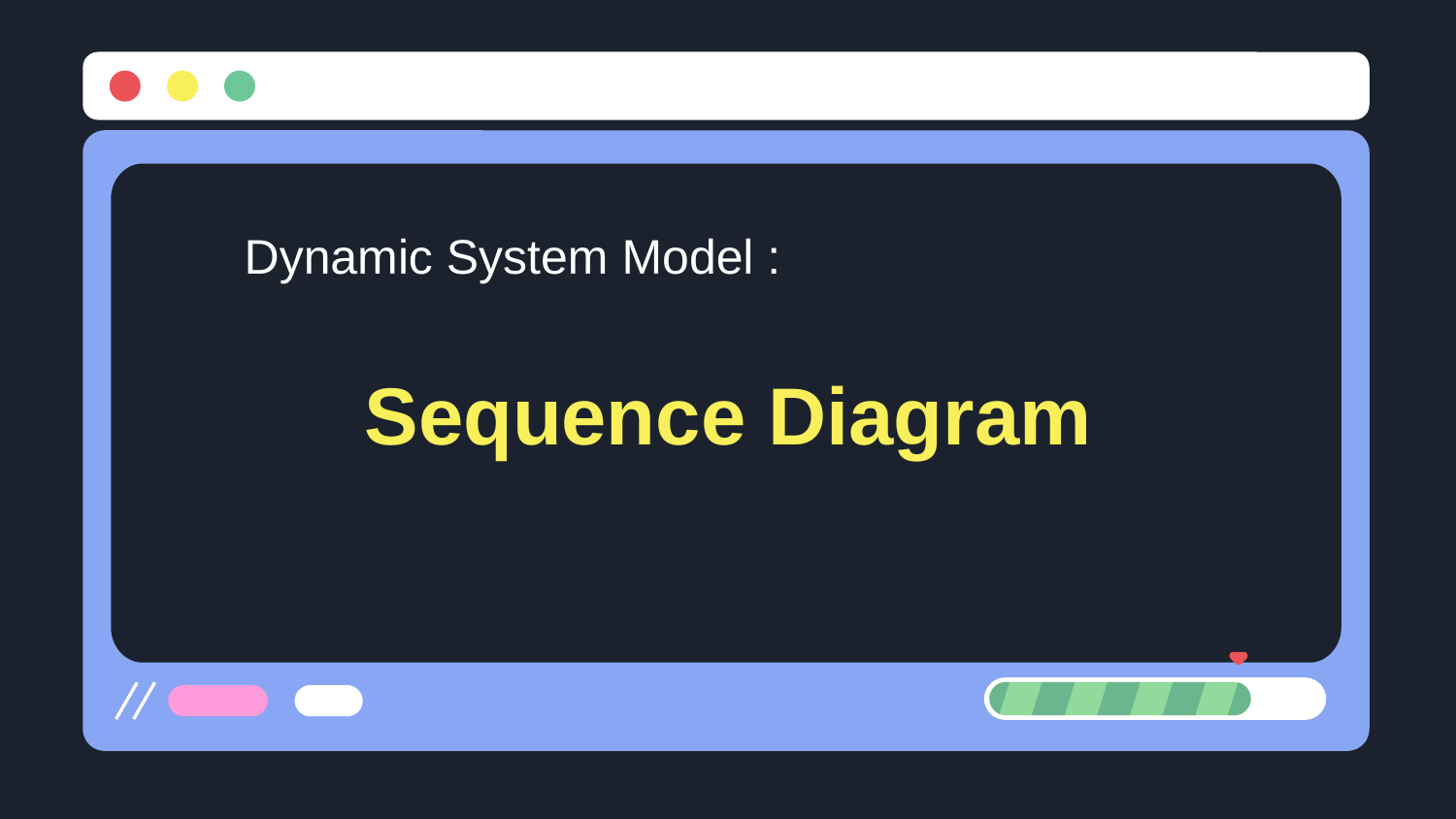

# Sequence Diagram
Dynamic System Model :